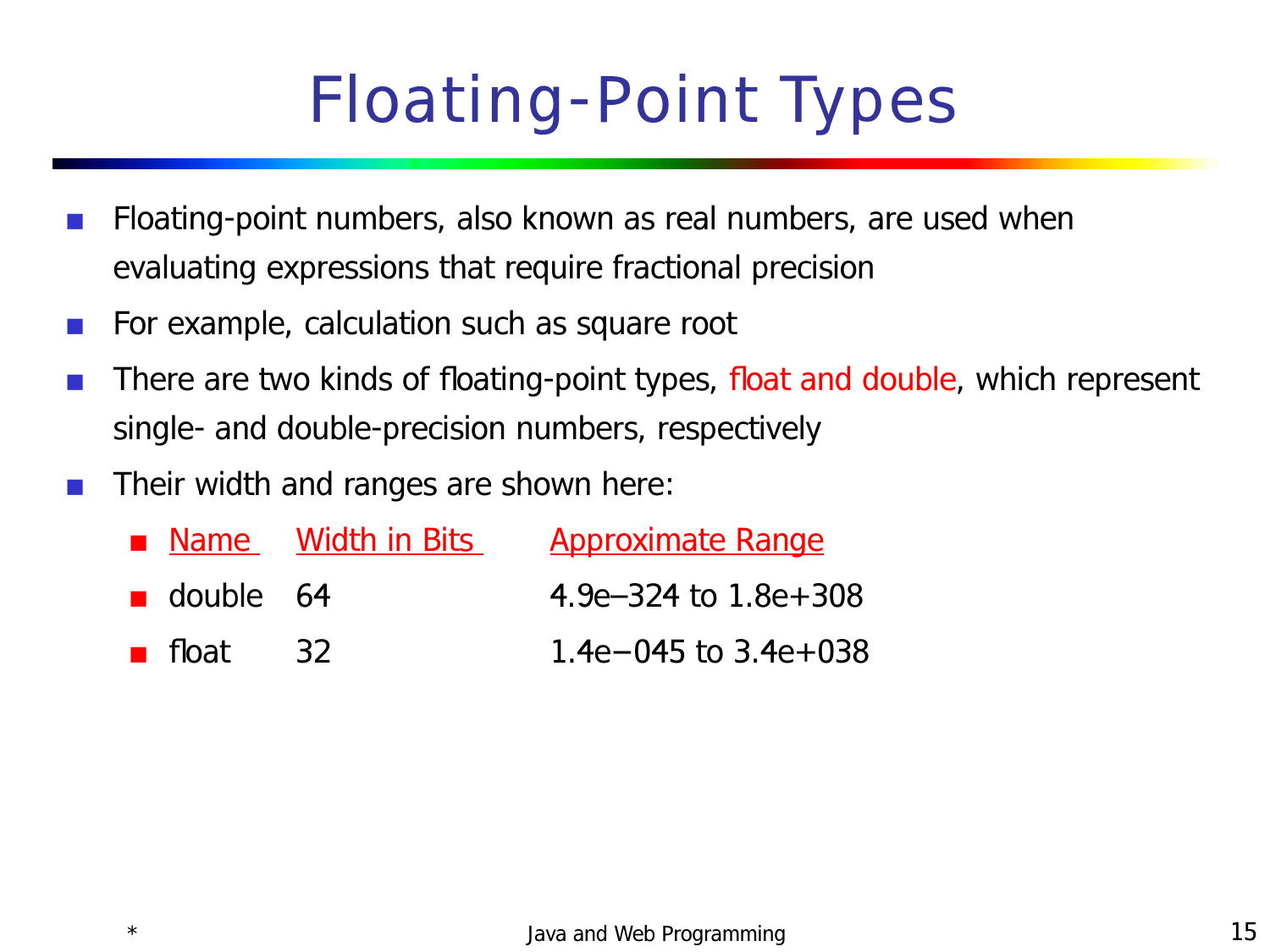

# Floating-Point Types
Floating-point numbers, also known as real numbers, are used when evaluating expressions that require fractional precision
For example, calculation such as square root
There are two kinds of floating-point types, float and double, which represent single- and double-precision numbers, respectively
Their width and ranges are shown here:
Name 	Width in Bits 	Approximate Range
double 	64 		4.9e–324 to 1.8e+308
float 	32 		1.4e−045 to 3.4e+038

*
15
Java and Web Programming